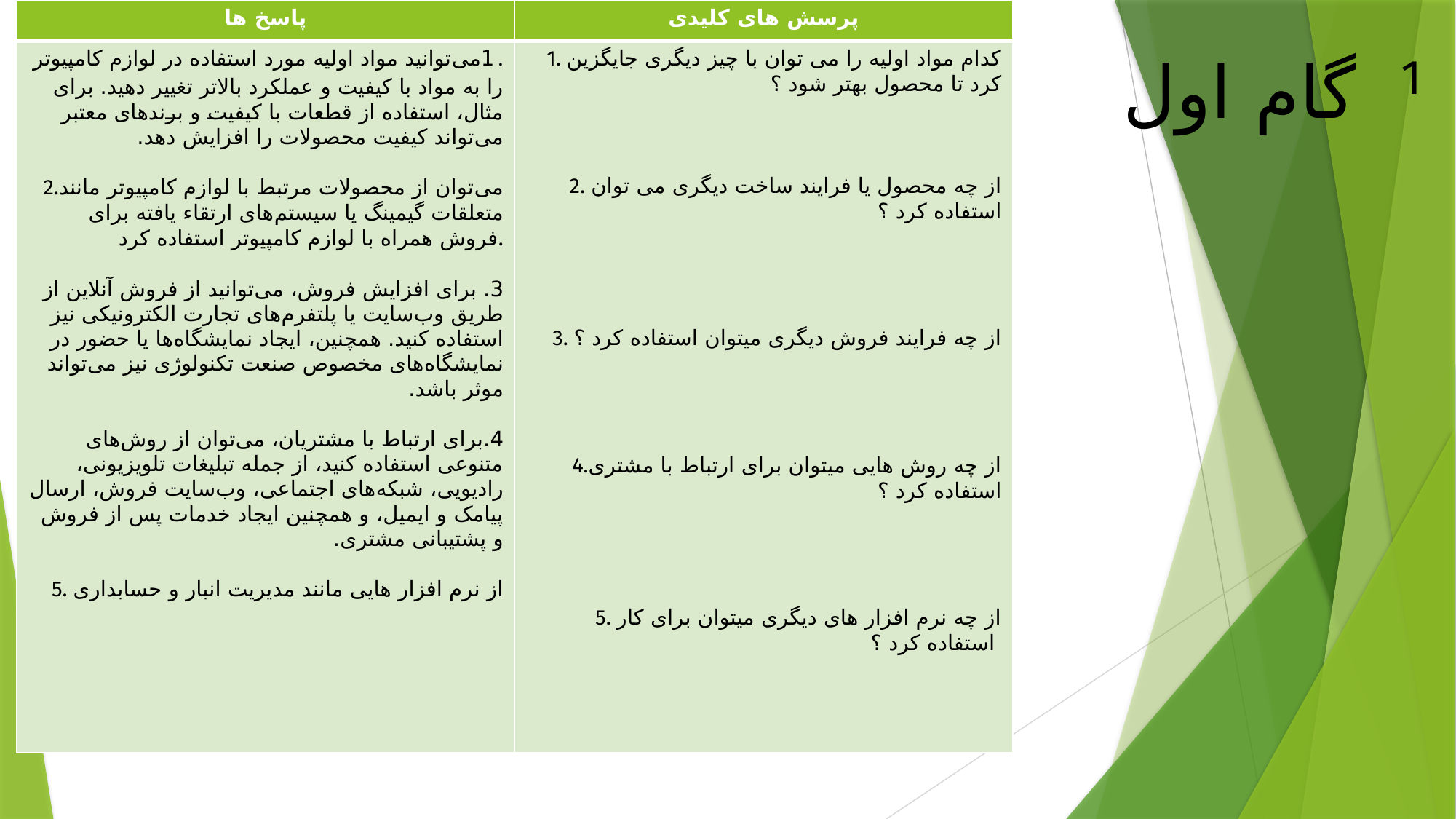

| پاسخ ها | پرسش های کلیدی |
| --- | --- |
| . 1می‌توانید مواد اولیه مورد استفاده در لوازم کامپیوتر را به مواد با کیفیت و عملکرد بالاتر تغییر دهید. برای مثال، استفاده از قطعات با کیفیت و برندهای معتبر می‌تواند کیفیت محصولات را افزایش دهد. 2.می‌توان از محصولات مرتبط با لوازم کامپیوتر مانند متعلقات گیمینگ یا سیستم‌های ارتقاء یافته برای فروش همراه با لوازم کامپیوتر استفاده کرد. 3. برای افزایش فروش، می‌توانید از فروش آنلاین از طریق وب‌سایت یا پلتفرم‌های تجارت الکترونیکی نیز استفاده کنید. همچنین، ایجاد نمایشگاه‌ها یا حضور در نمایشگاه‌های مخصوص صنعت تکنولوژی نیز می‌تواند موثر باشد. 4.برای ارتباط با مشتریان، می‌توان از روش‌های متنوعی استفاده کنید، از جمله تبلیغات تلویزیونی، رادیویی، شبکه‌های اجتماعی، وب‌سایت فروش، ارسال پیامک و ایمیل، و همچنین ایجاد خدمات پس از فروش و پشتیبانی مشتری. 5. از نرم افزار هایی مانند مدیریت انبار و حسابداری | 1. کدام مواد اولیه را می توان با چیز دیگری جایگزین کرد تا محصول بهتر شود ؟ 2. از چه محصول یا فرایند ساخت دیگری می توان استفاده کرد ؟ 3. از چه فرایند فروش دیگری میتوان استفاده کرد ؟ 4.از چه روش هایی میتوان برای ارتباط با مشتری استفاده کرد ؟ 5. از چه نرم افزار های دیگری میتوان برای کار استفاده کرد ؟ |
گام اول
1